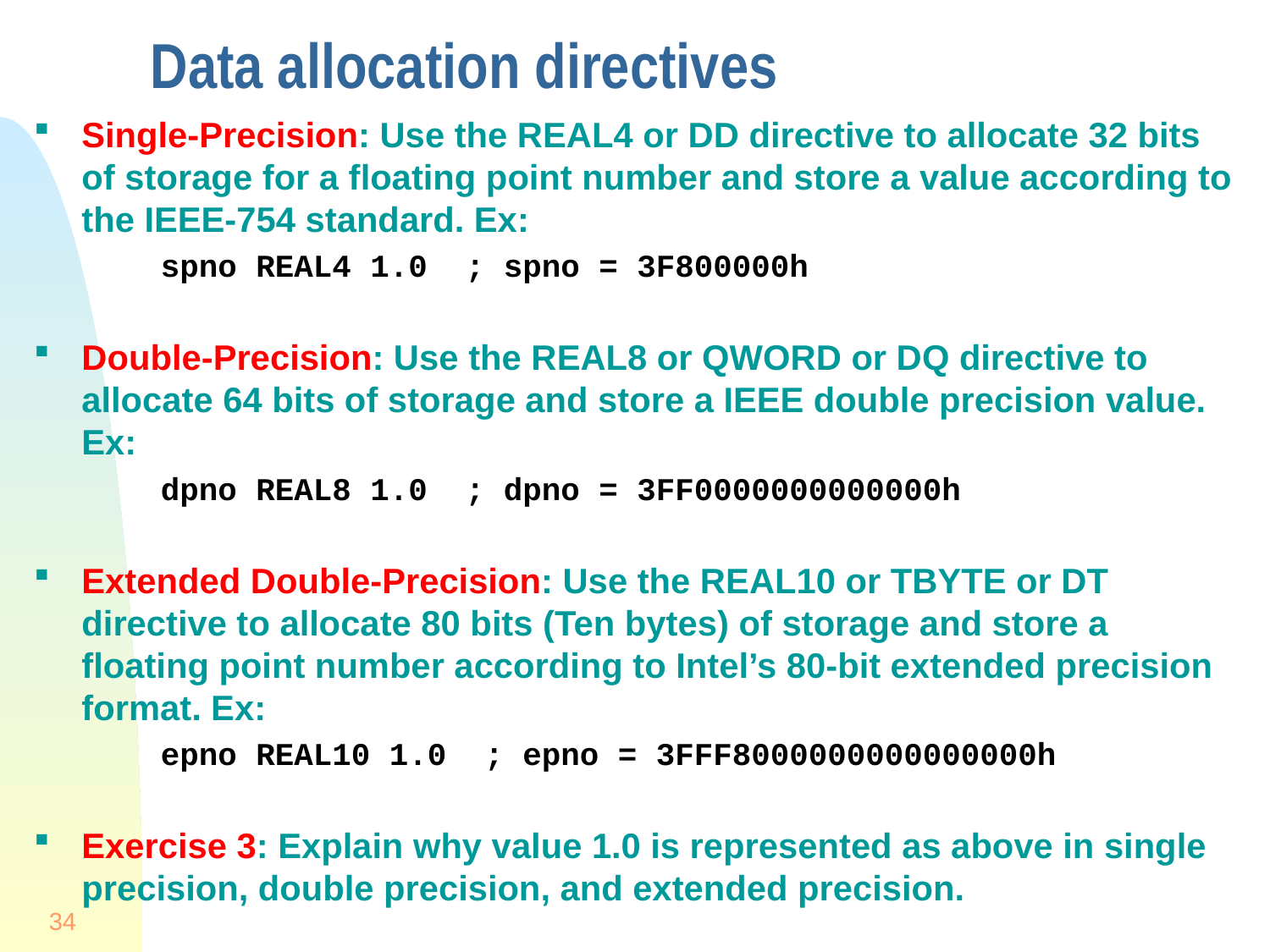

# Data allocation directives
Single-Precision: Use the REAL4 or DD directive to allocate 32 bits of storage for a floating point number and store a value according to the IEEE-754 standard. Ex:
spno REAL4 1.0  ; spno = 3F800000h

Double-Precision: Use the REAL8 or QWORD or DQ directive to allocate 64 bits of storage and store a IEEE double precision value. Ex:
dpno REAL8 1.0  ; dpno = 3FF0000000000000h

Extended Double-Precision: Use the REAL10 or TBYTE or DT directive to allocate 80 bits (Ten bytes) of storage and store a floating point number according to Intel’s 80-bit extended precision format. Ex:
epno REAL10 1.0  ; epno = 3FFF8000000000000000h

Exercise 3: Explain why value 1.0 is represented as above in single precision, double precision, and extended precision.

34